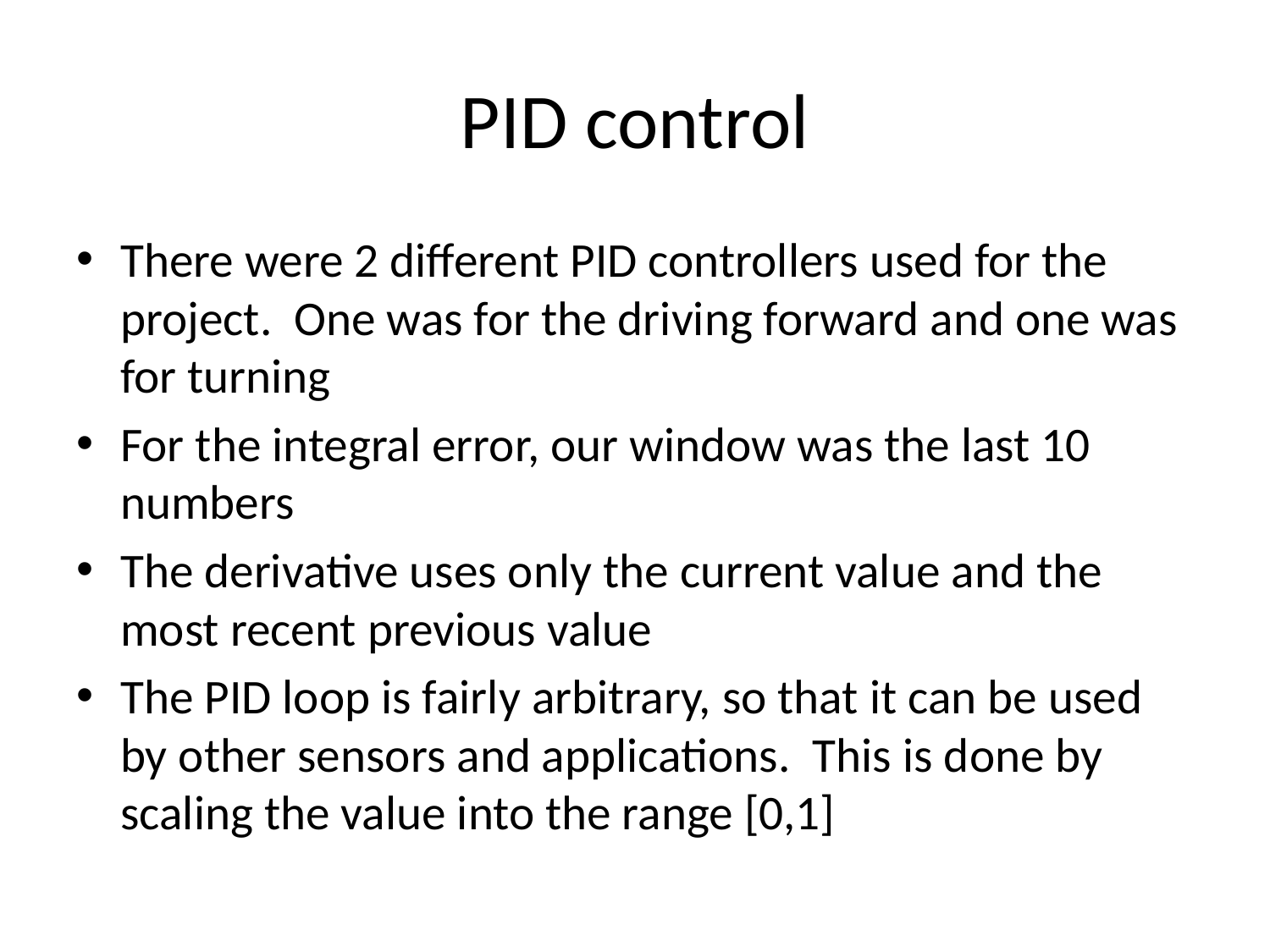

# PID control
There were 2 different PID controllers used for the project.  One was for the driving forward and one was for turning
For the integral error, our window was the last 10 numbers
The derivative uses only the current value and the most recent previous value
The PID loop is fairly arbitrary, so that it can be used by other sensors and applications.  This is done by scaling the value into the range [0,1]